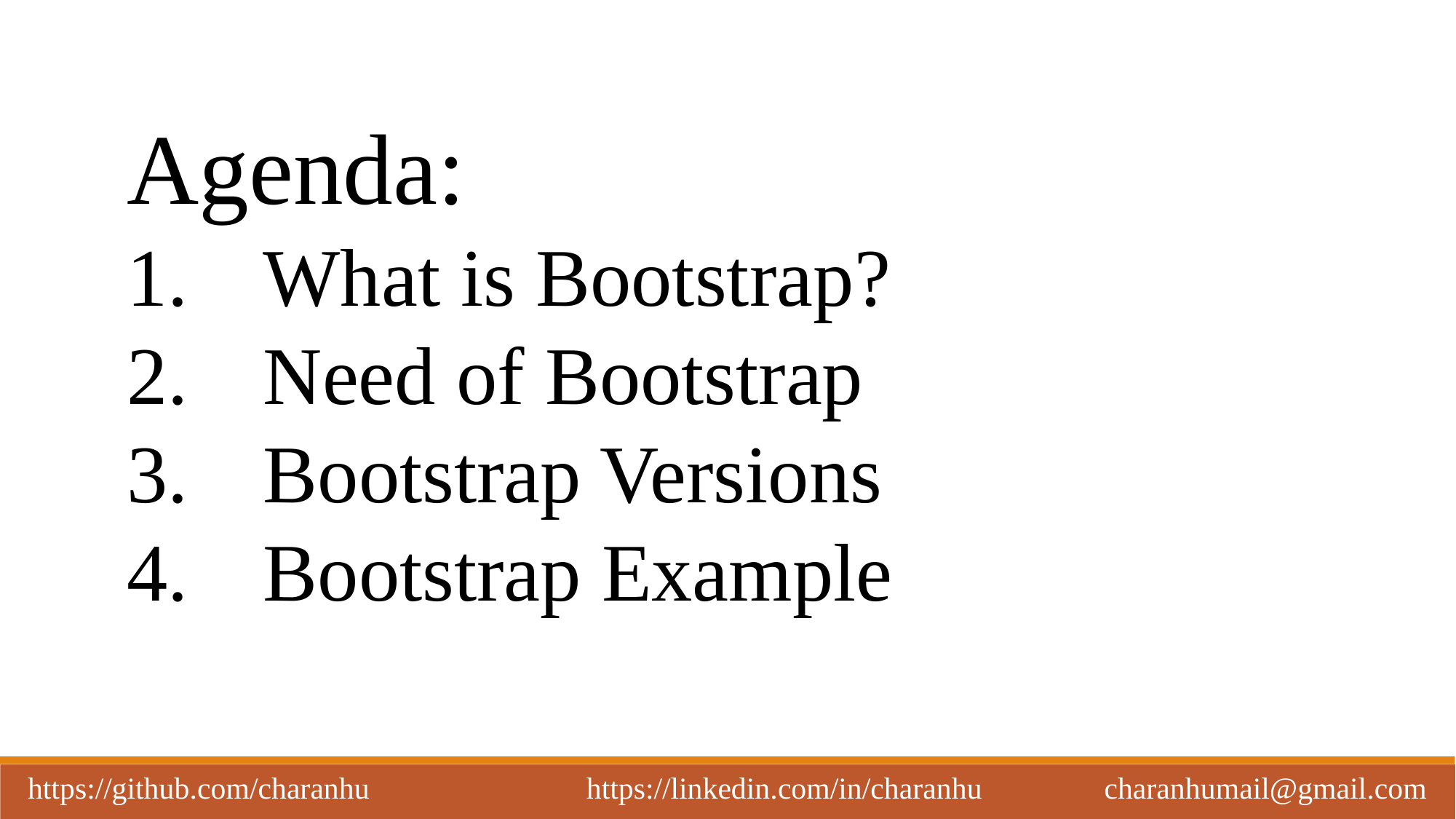

Agenda:
What is Bootstrap?
Need of Bootstrap
Bootstrap Versions
Bootstrap Example
https://github.com/charanhu	                https://linkedin.com/in/charanhu                charanhumail@gmail.com